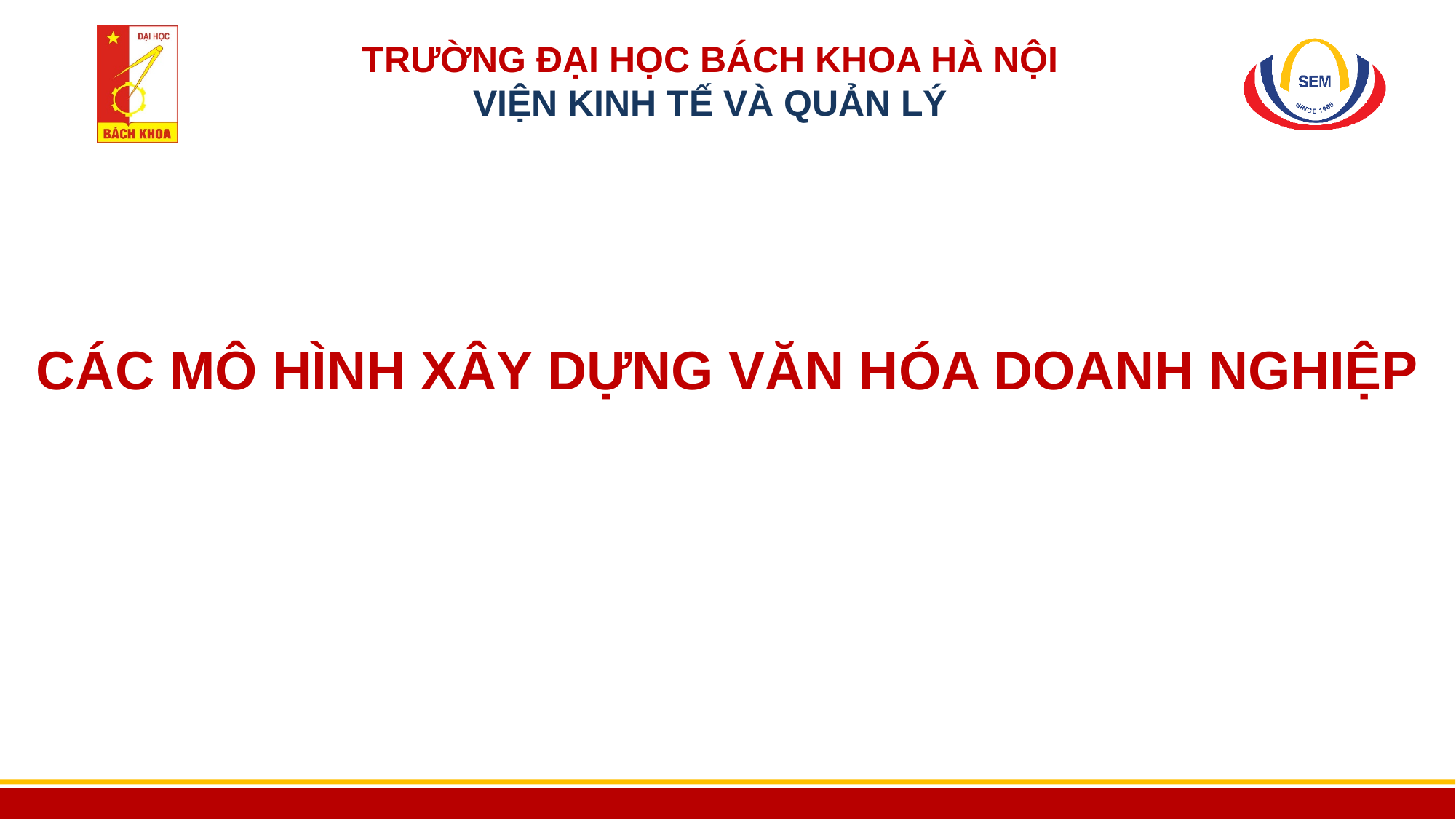

# CÁC MÔ HÌNH XÂY DỰNG VĂN HÓA DOANH NGHIỆP